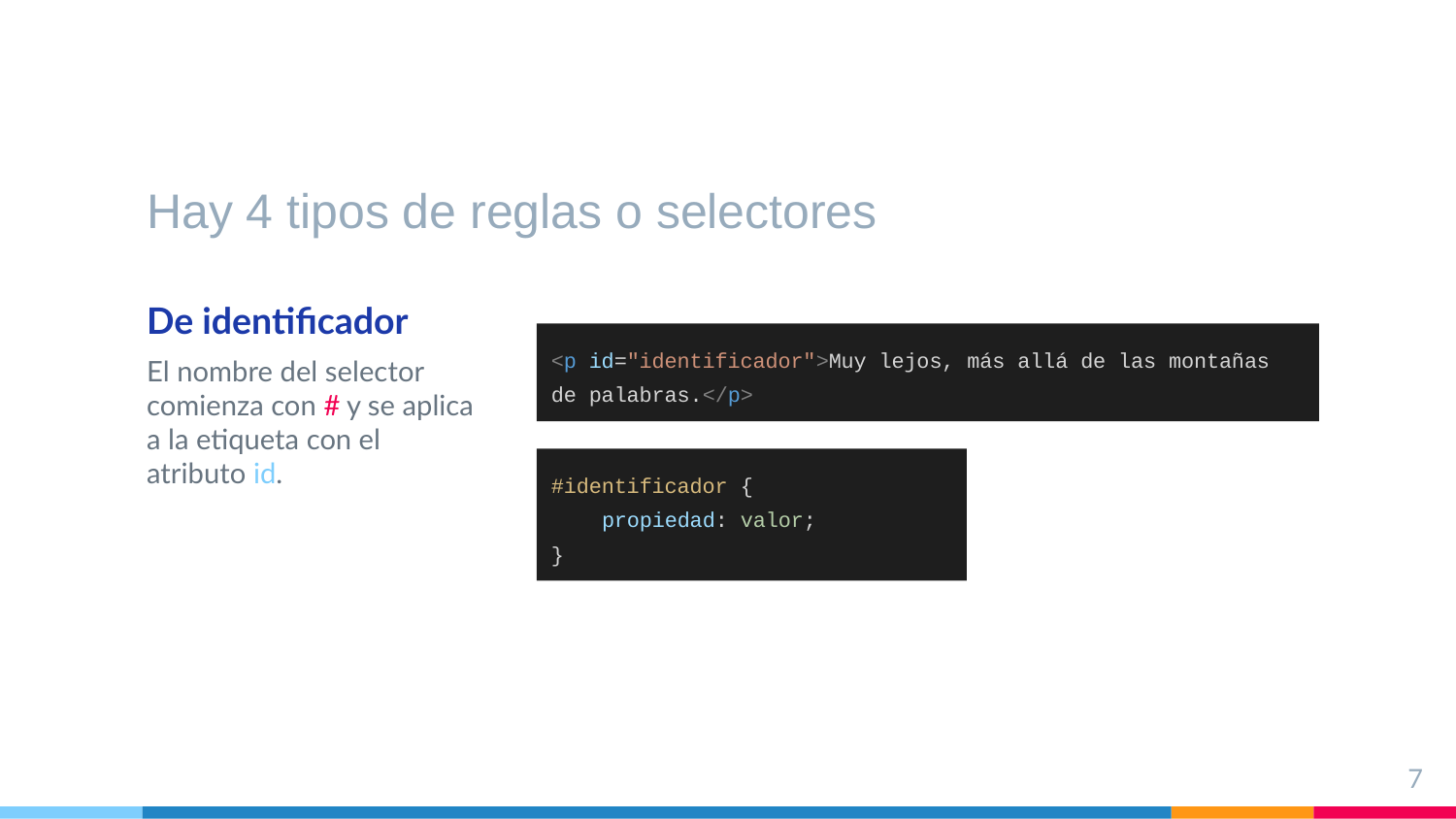

Hay 4 tipos de reglas o selectores
De identificador
El nombre del selector comienza con # y se aplica a la etiqueta con el atributo id.
<p id="identificador">Muy lejos, más allá de las montañas de palabras.</p>
#identificador {
    propiedad: valor;
}
7